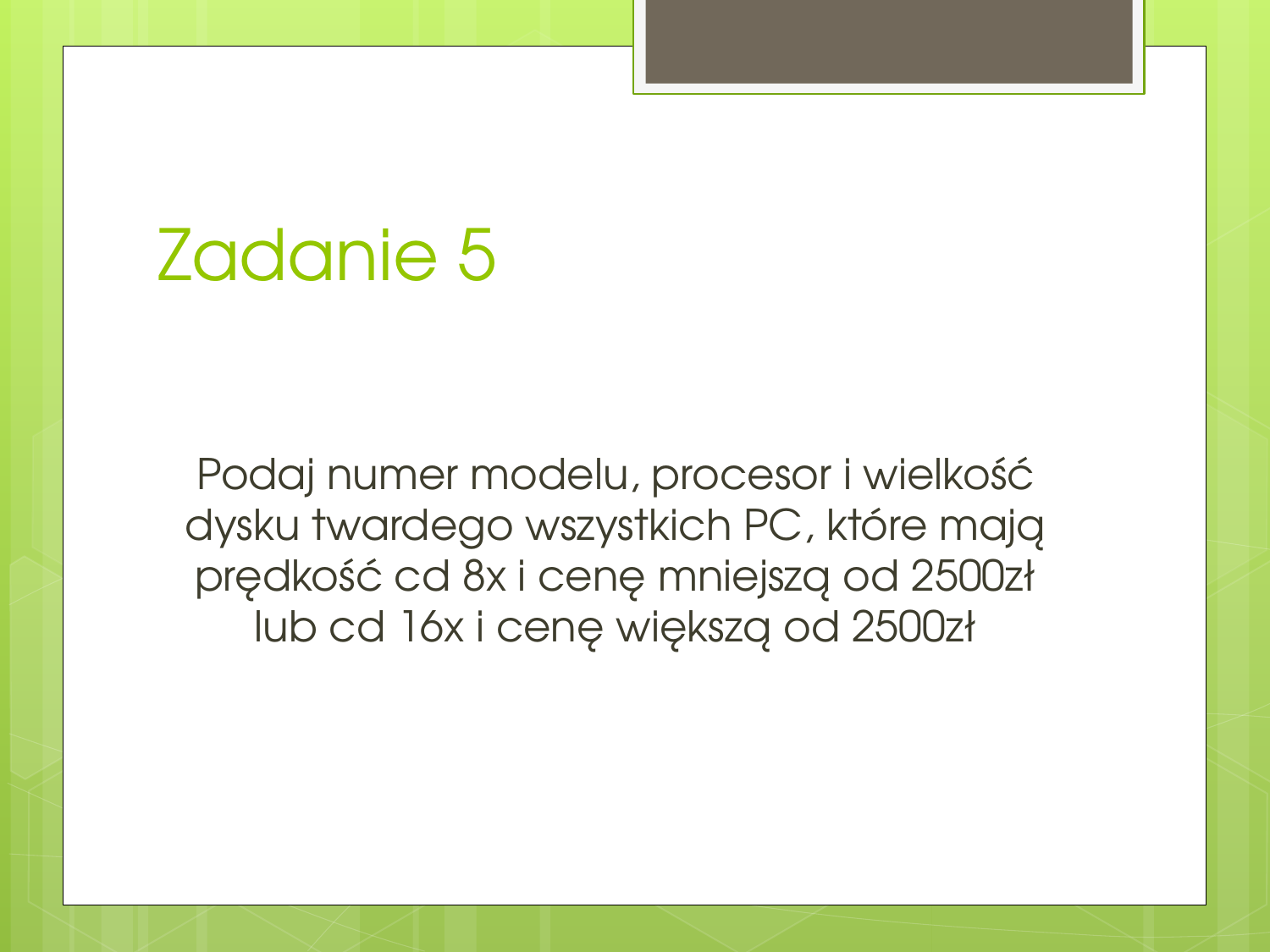

# Zadanie 5

Podaj numer modelu, procesor i wielkość dysku twardego wszystkich PC, które mają prędkość cd 8x i cenę mniejszą od 2500zł lub cd 16x i cenę większą od 2500zł